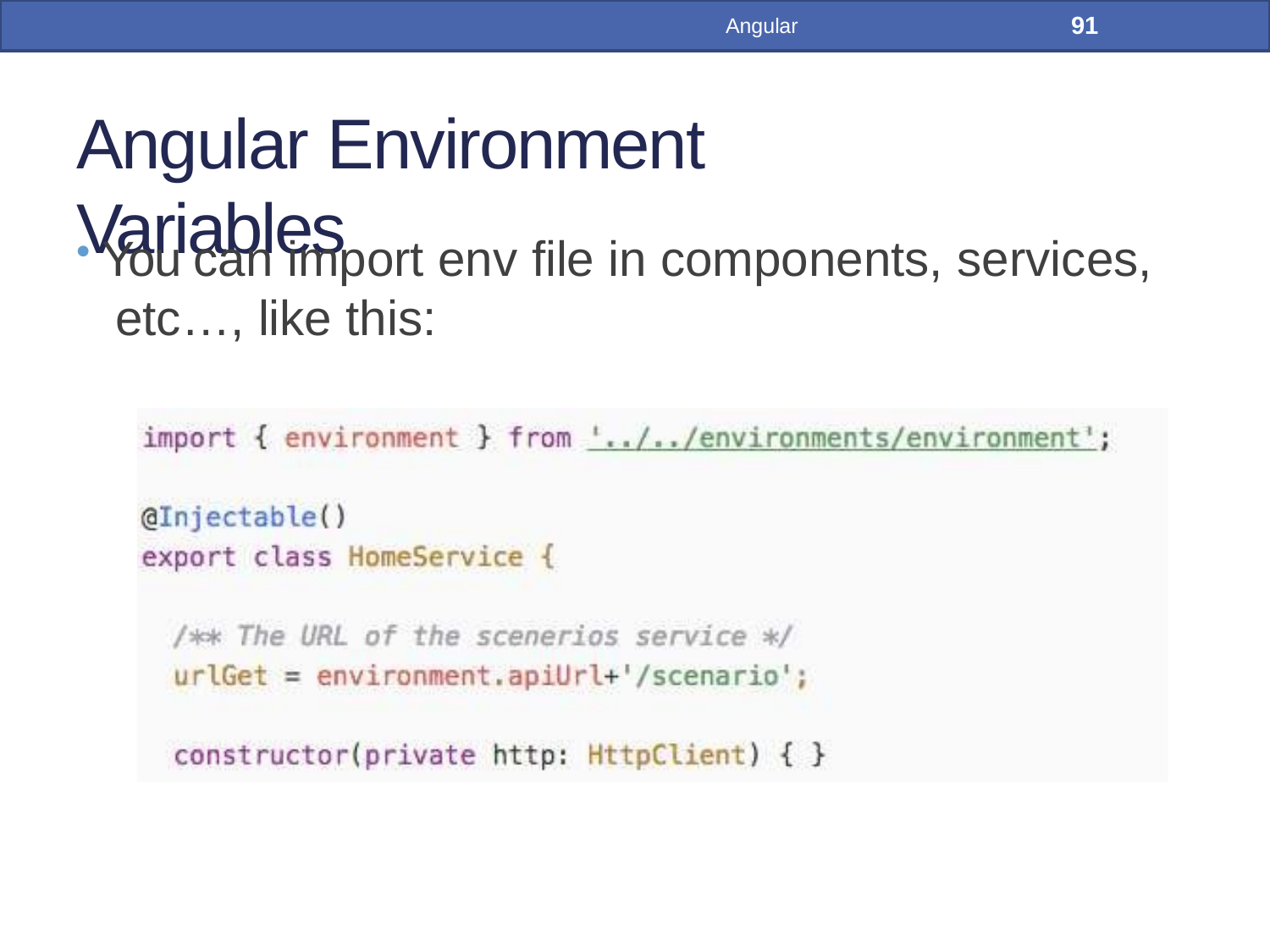

91
Angular
# Angular Environment Variables
You can import env file in components, services,  etc…, like this: